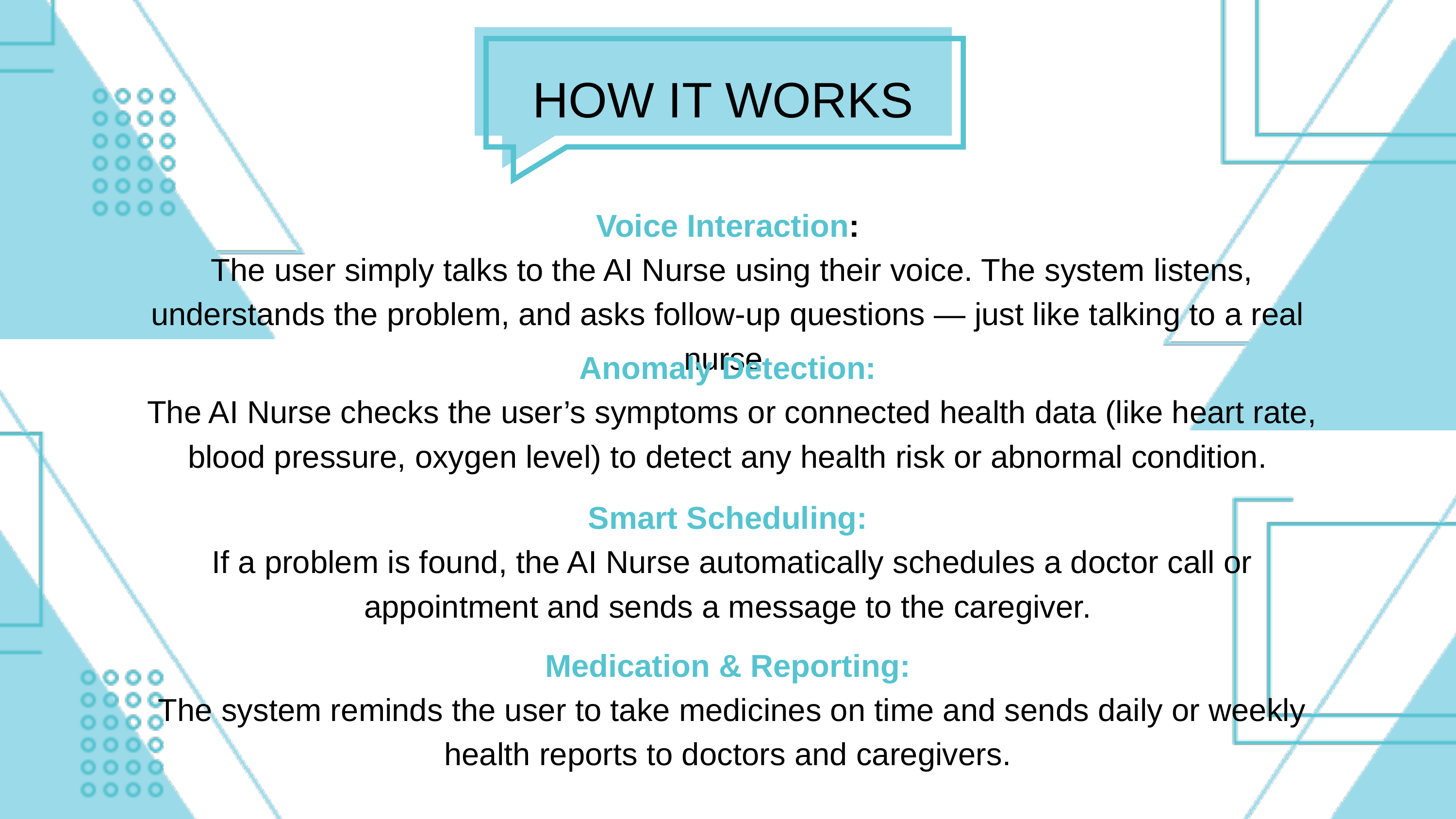

HOW IT WORKS

Voice Interaction:
 The user simply talks to the AI Nurse using their voice. The system listens, understands the problem, and asks follow-up questions — just like talking to a real nurse.
Anomaly Detection:
 The AI Nurse checks the user’s symptoms or connected health data (like heart rate, blood pressure, oxygen level) to detect any health risk or abnormal condition.

Smart Scheduling:
 If a problem is found, the AI Nurse automatically schedules a doctor call or appointment and sends a message to the caregiver.
Medication & Reporting:
 The system reminds the user to take medicines on time and sends daily or weekly health reports to doctors and caregivers.